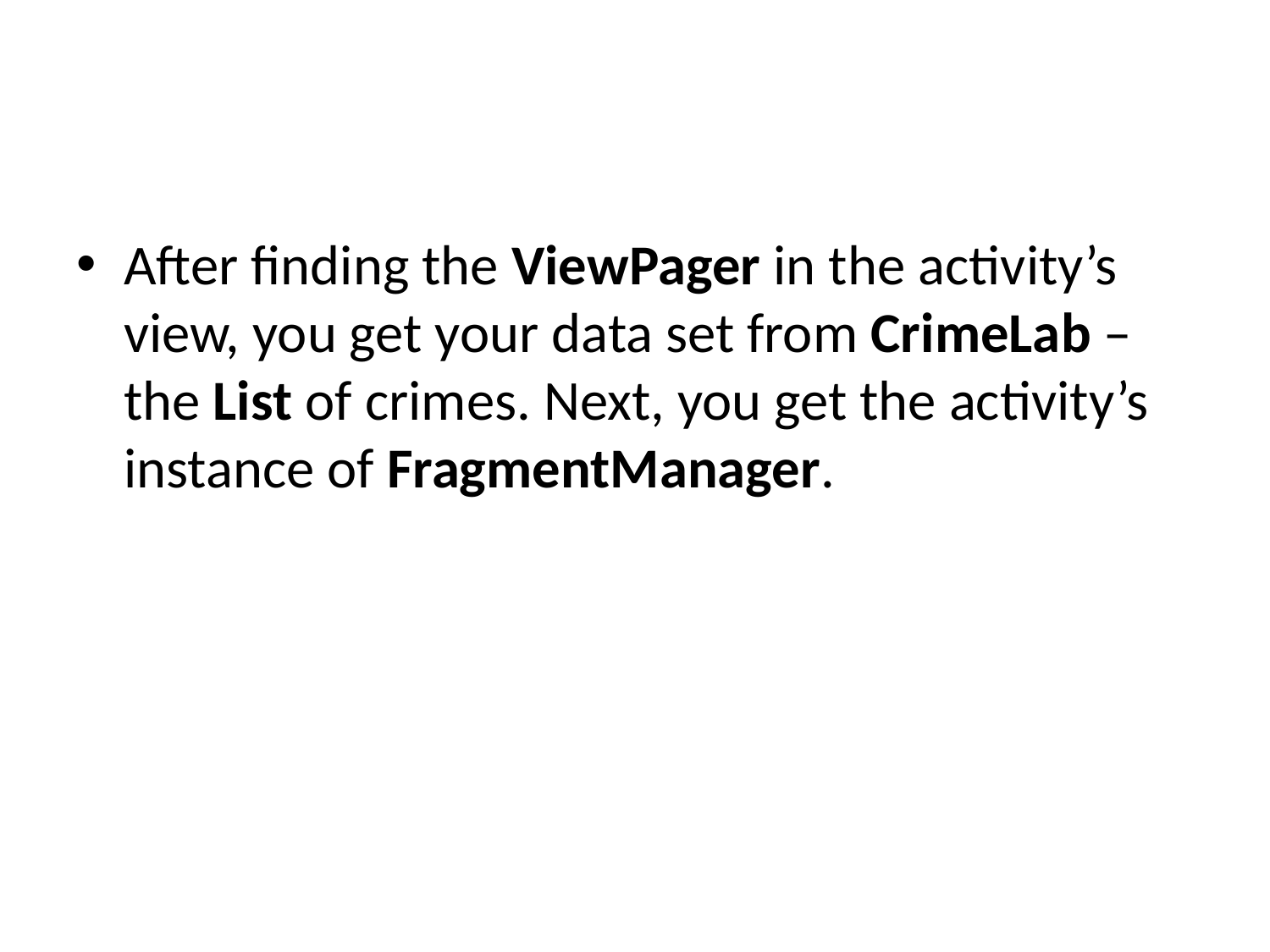

#
After finding the ViewPager in the activity’s view, you get your data set from CrimeLab – the List of crimes. Next, you get the activity’s instance of FragmentManager.